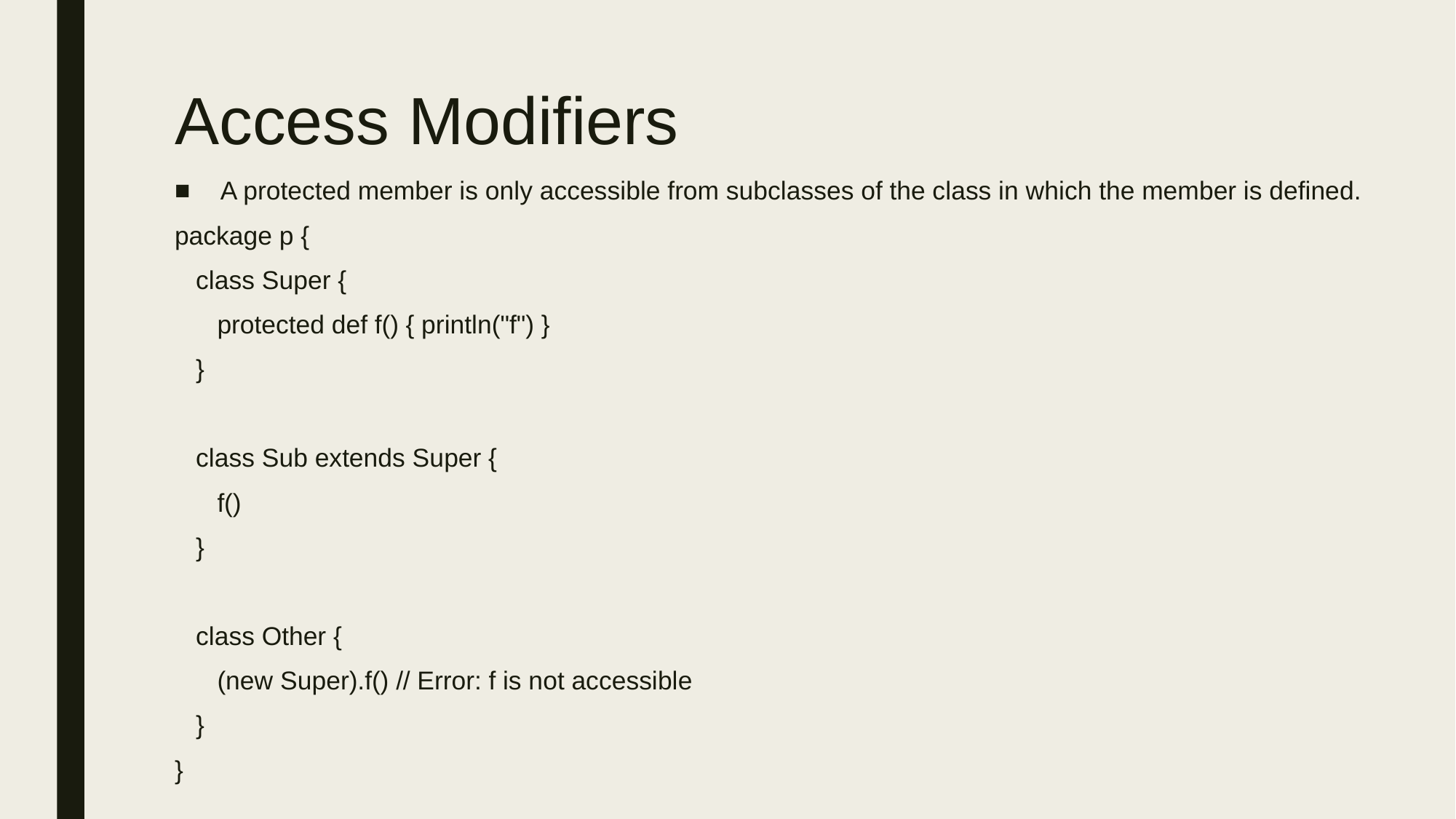

# Access Modifiers
A protected member is only accessible from subclasses of the class in which the member is defined.
package p {
   class Super {
      protected def f() { println("f") }
   }

   class Sub extends Super {
      f()
   }

   class Other {
      (new Super).f() // Error: f is not accessible
   }
}